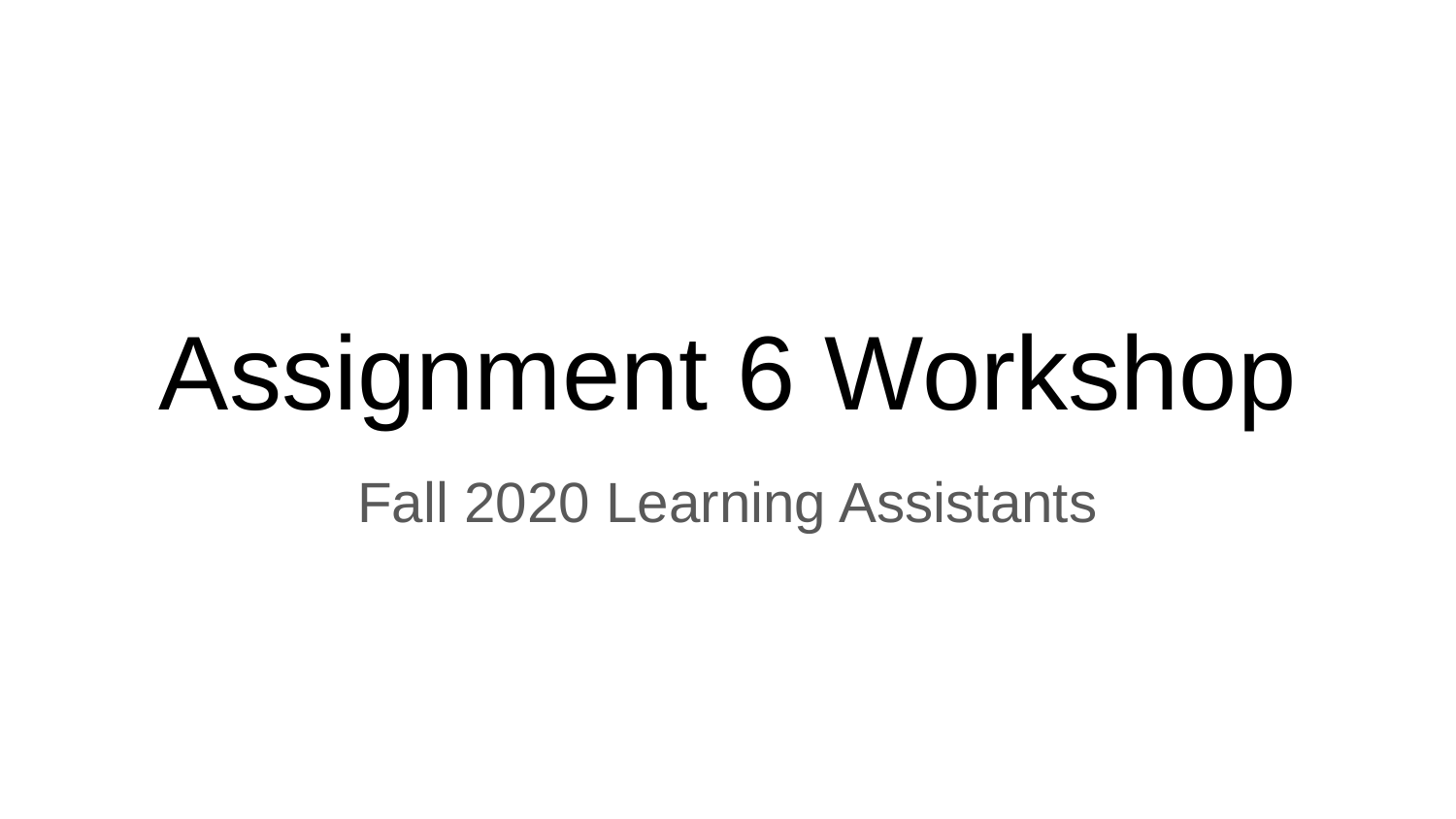

# Assignment 6 Workshop
Fall 2020 Learning Assistants